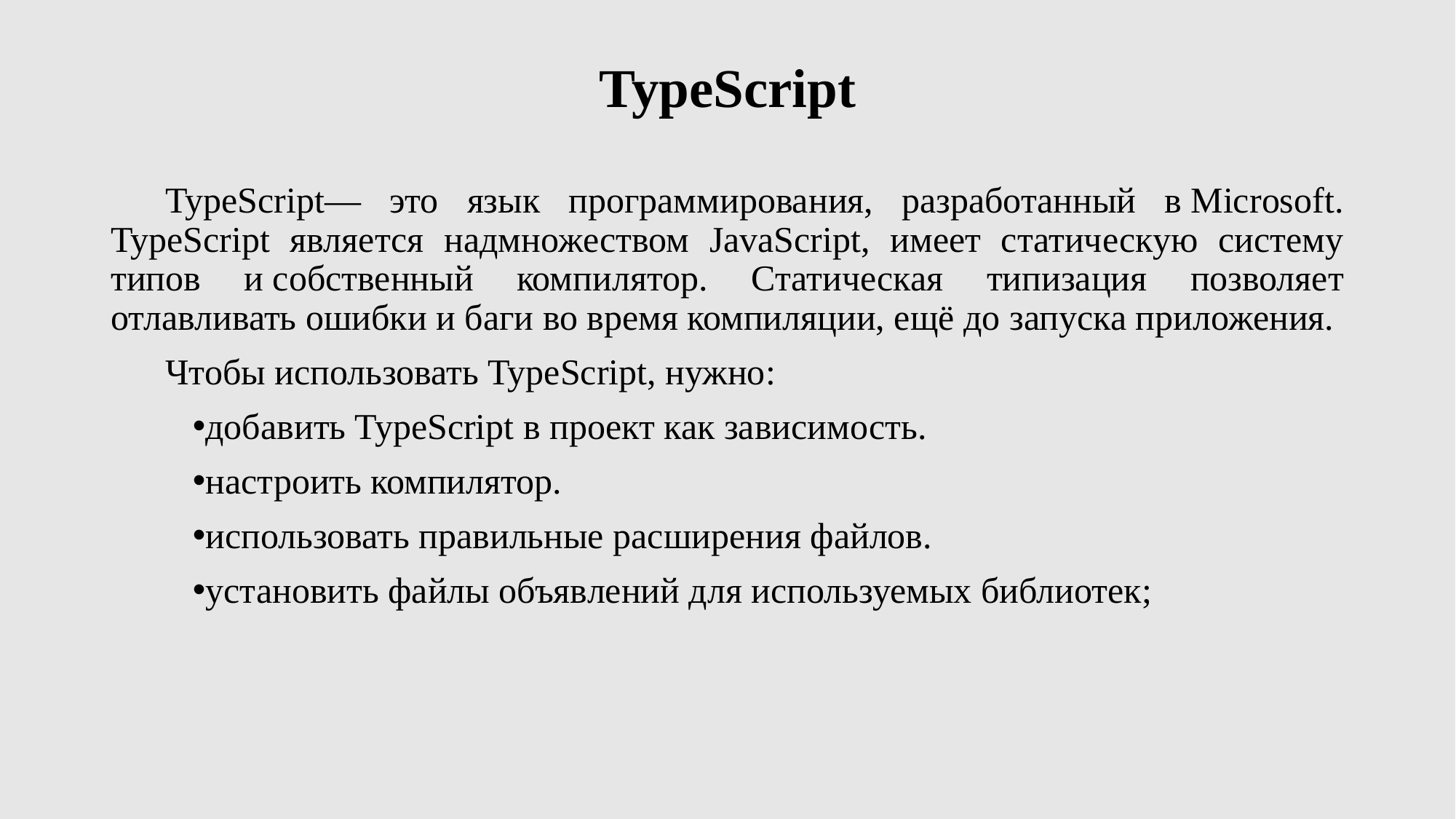

# TypeScript
TypeScript— это язык программирования, разработанный в Microsoft. TypeScript является надмножеством JavaScript, имеет статическую систему типов и собственный компилятор. Статическая типизация позволяет отлавливать ошибки и баги во время компиляции, ещё до запуска приложения.
Чтобы использовать TypeScript, нужно:
добавить TypeScript в проект как зависимость.
настроить компилятор.
использовать правильные расширения файлов.
установить файлы объявлений для используемых библиотек;